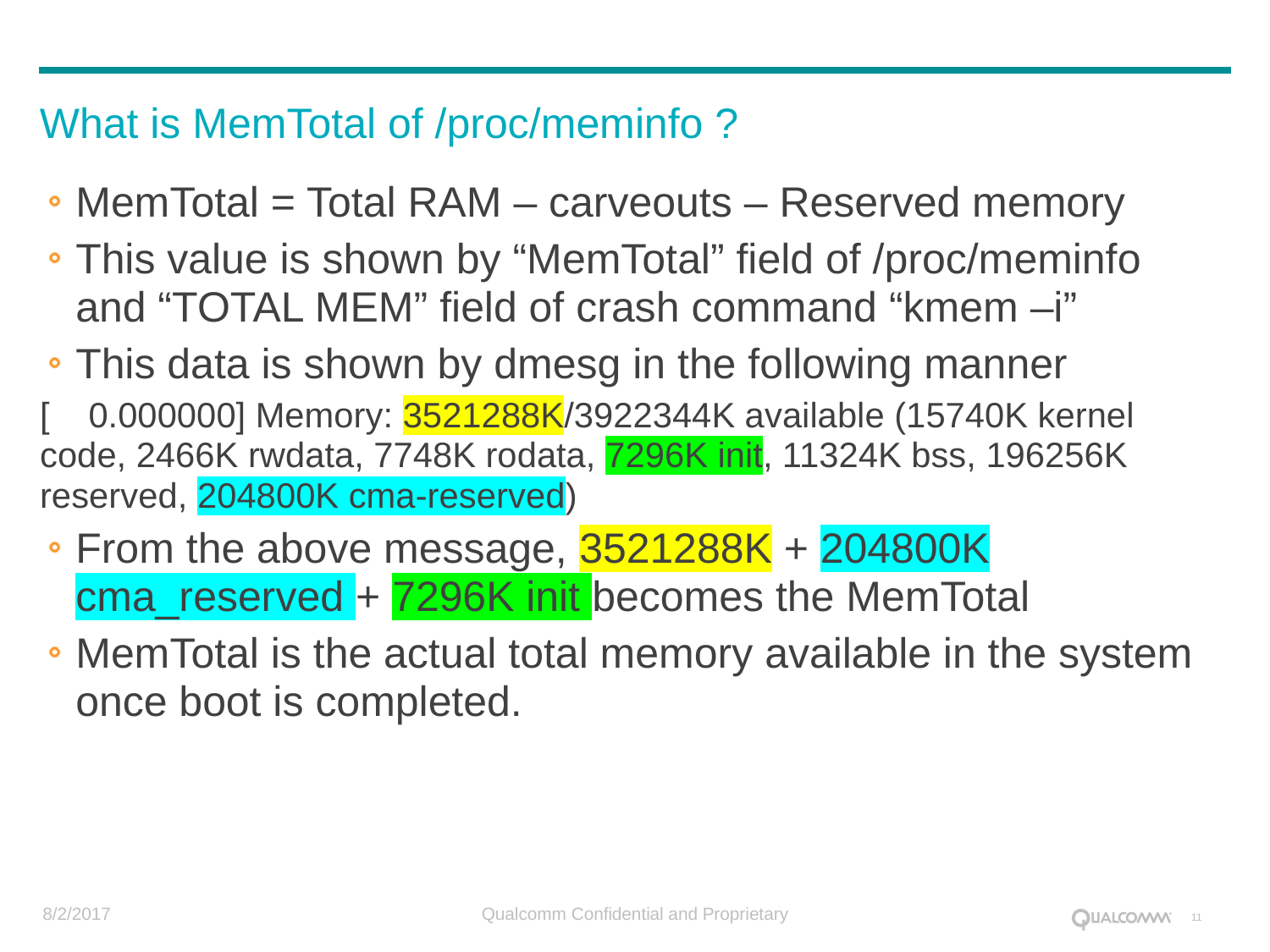

What is MemTotal of /proc/meminfo ?
MemTotal = Total RAM – carveouts – Reserved memory
This value is shown by “MemTotal” field of /proc/meminfo and “TOTAL MEM” field of crash command “kmem –i”
This data is shown by dmesg in the following manner
[    0.000000] Memory: 3521288K/3922344K available (15740K kernel code, 2466K rwdata, 7748K rodata, 7296K init, 11324K bss, 196256K reserved, 204800K cma-reserved)
From the above message, 3521288K + 204800K cma_reserved + 7296K init becomes the MemTotal
MemTotal is the actual total memory available in the system once boot is completed.